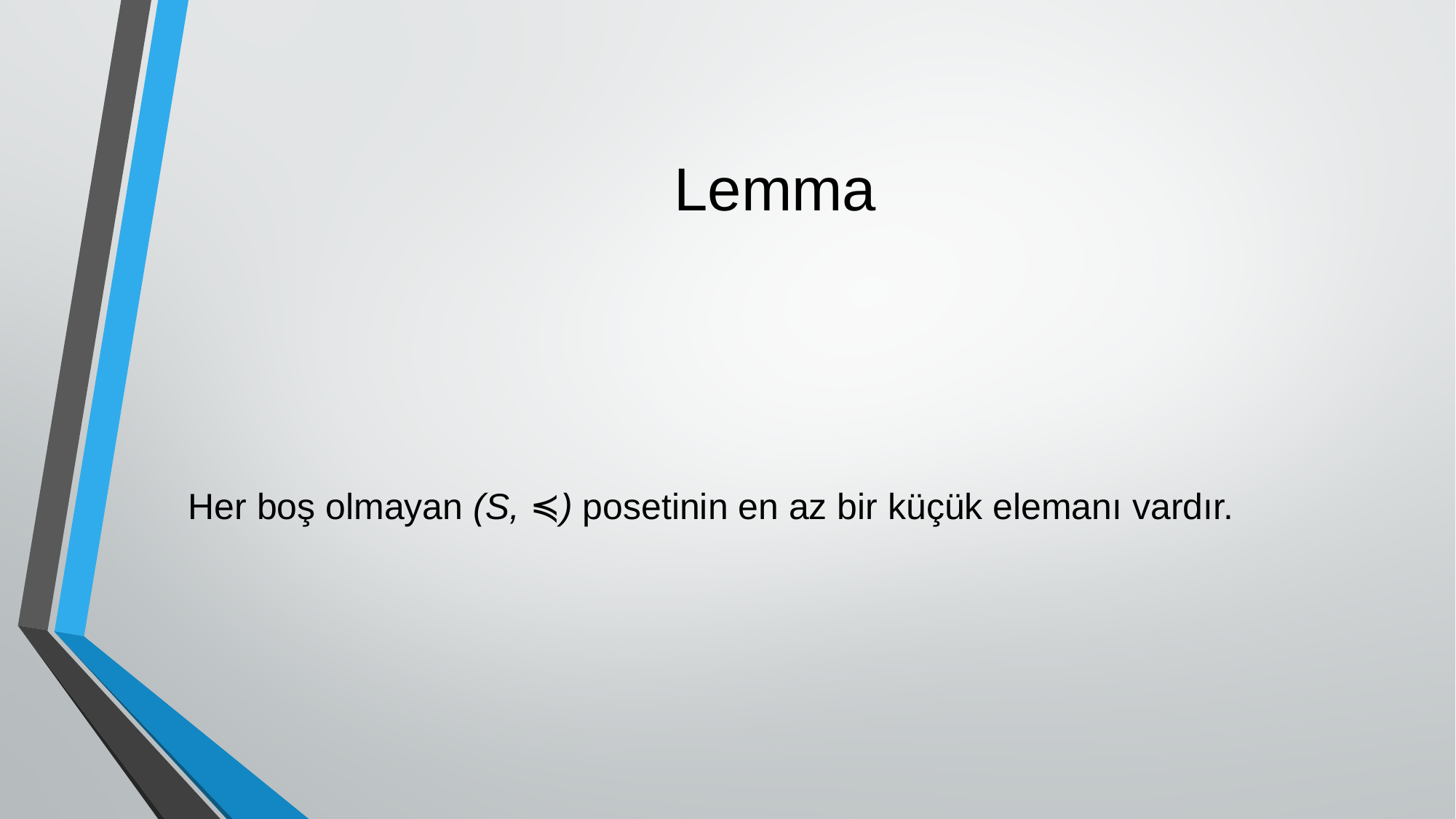

# Lemma
Her boş olmayan (S, ≼) posetinin en az bir küçük elemanı vardır.